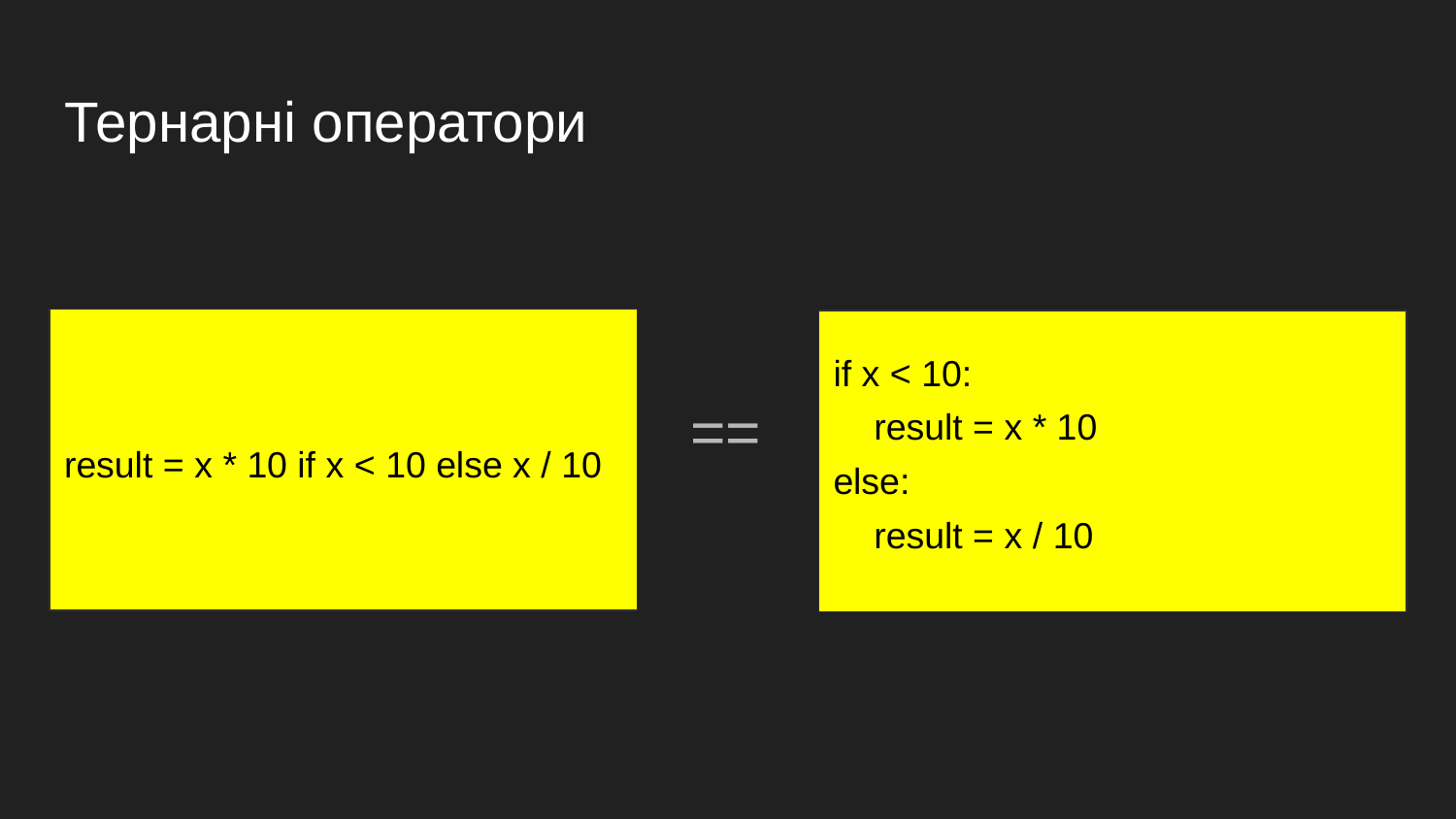

# Тернарні оператори
result = x * 10 if x < 10 else x / 10
if x < 10:
    result = x * 10
else:
    result = x / 10
   ==